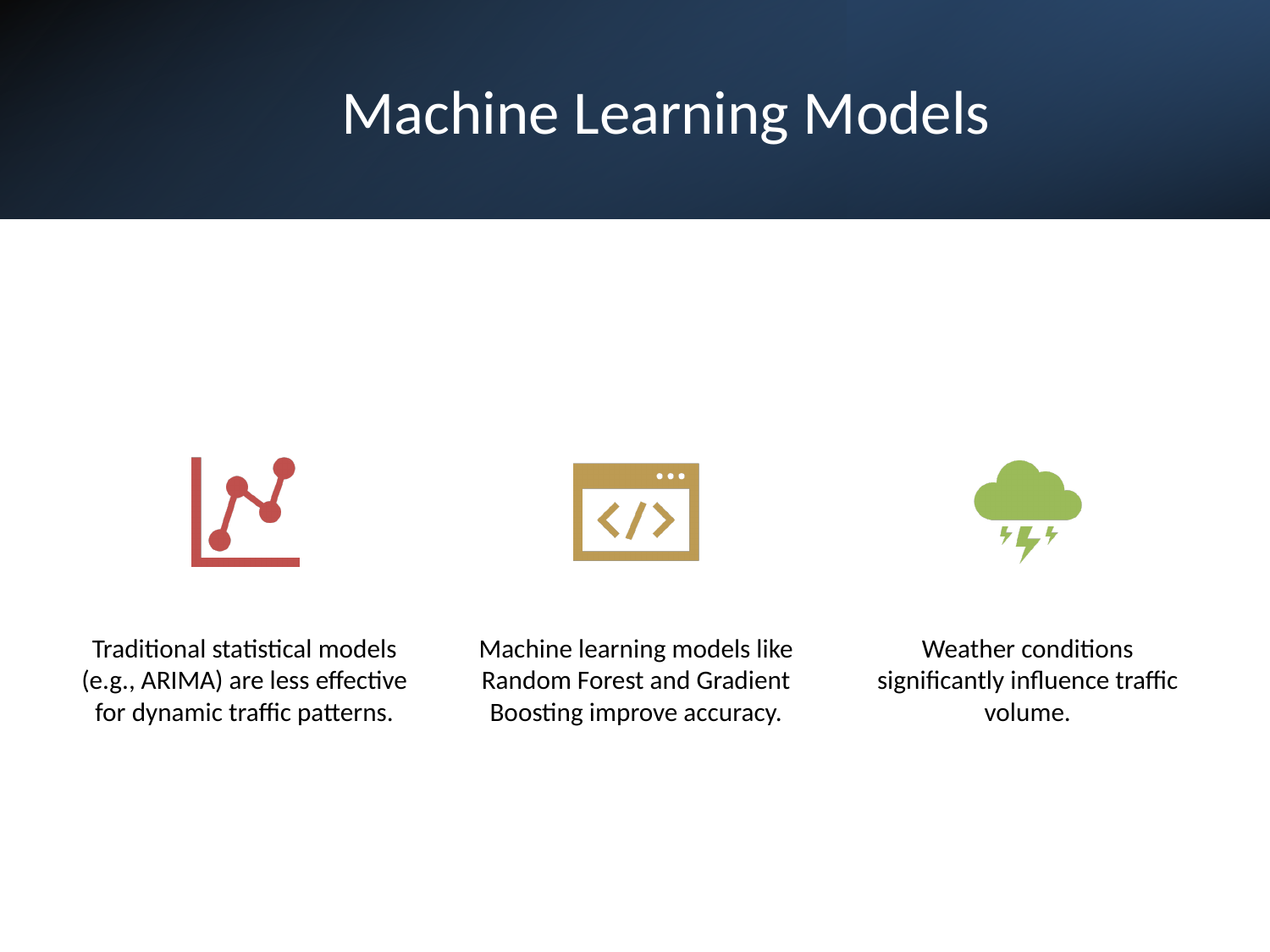

# Machine Learning Models
Traditional statistical models (e.g., ARIMA) are less effective for dynamic traffic patterns.
Machine learning models like Random Forest and Gradient Boosting improve accuracy.
Weather conditions significantly influence traffic volume.